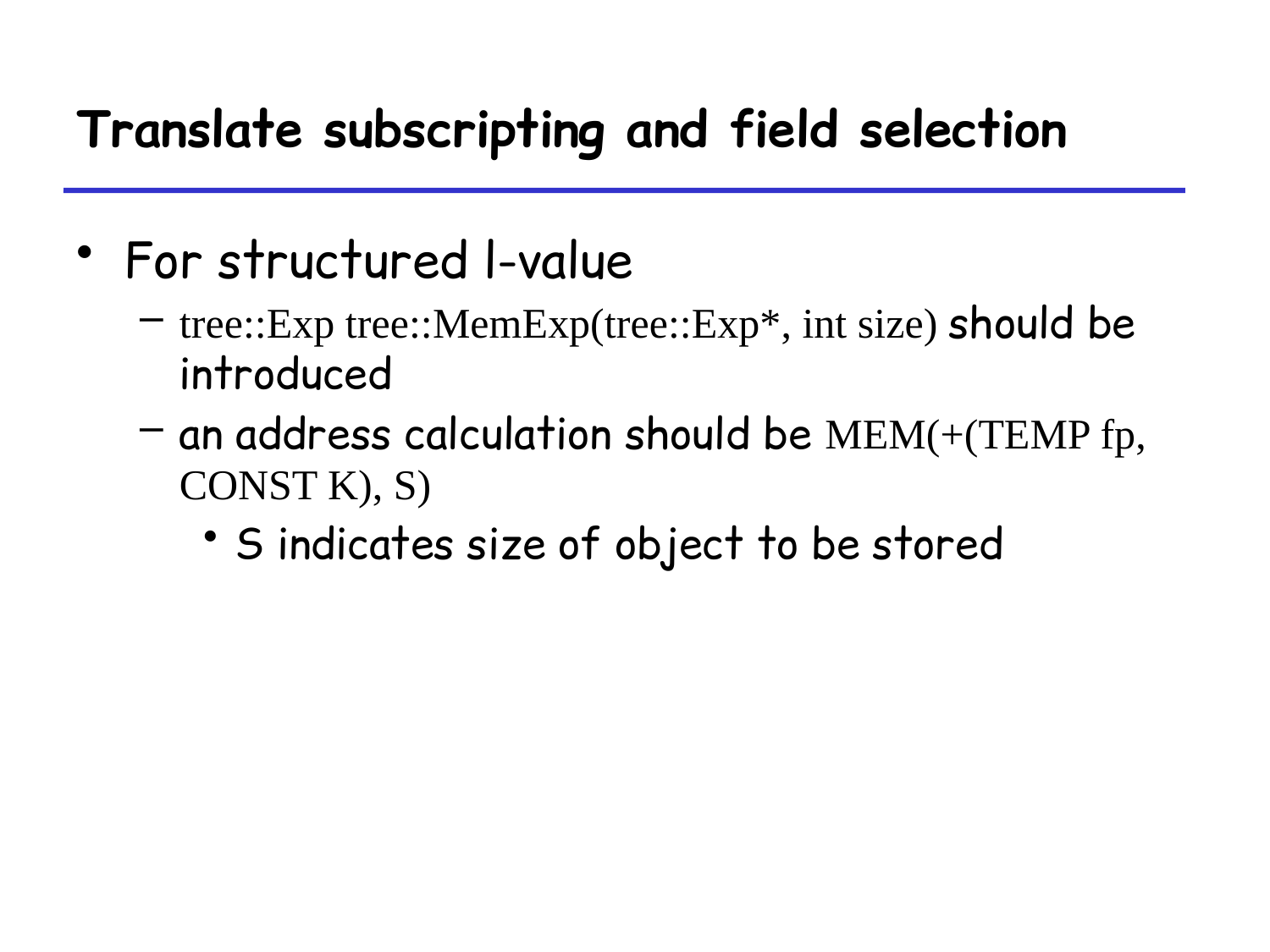

# Translate subscripting and field selection
For structured l-value
tree::Exp tree::MemExp(tree::Exp*, int size) should be introduced
an address calculation should be MEM(+(TEMP fp, CONST K), S)
S indicates size of object to be stored

31